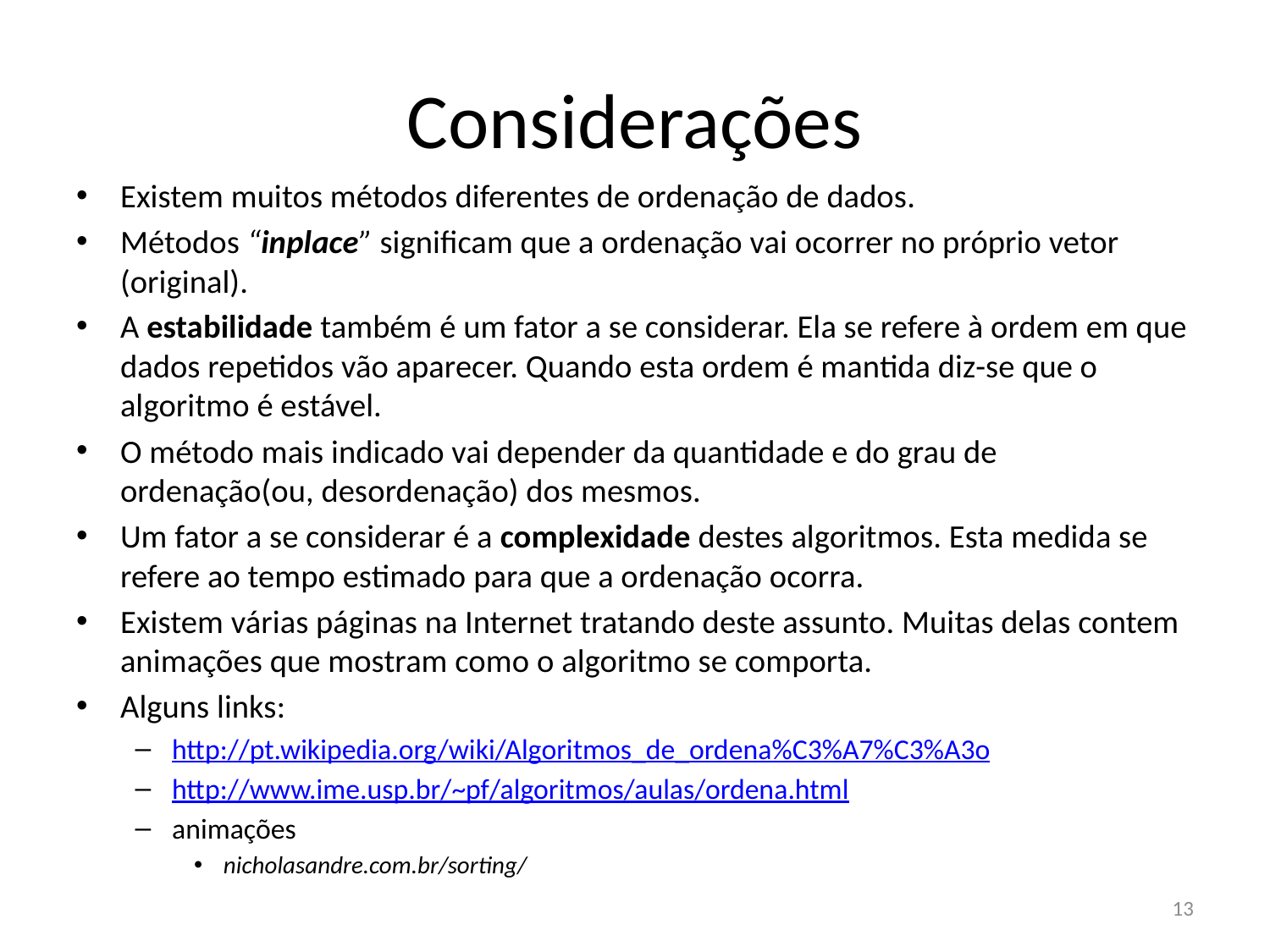

# Considerações
Existem muitos métodos diferentes de ordenação de dados.
Métodos “inplace” significam que a ordenação vai ocorrer no próprio vetor (original).
A estabilidade também é um fator a se considerar. Ela se refere à ordem em que dados repetidos vão aparecer. Quando esta ordem é mantida diz-se que o algoritmo é estável.
O método mais indicado vai depender da quantidade e do grau de ordenação(ou, desordenação) dos mesmos.
Um fator a se considerar é a complexidade destes algoritmos. Esta medida se refere ao tempo estimado para que a ordenação ocorra.
Existem várias páginas na Internet tratando deste assunto. Muitas delas contem animações que mostram como o algoritmo se comporta.
Alguns links:
http://pt.wikipedia.org/wiki/Algoritmos_de_ordena%C3%A7%C3%A3o
http://www.ime.usp.br/~pf/algoritmos/aulas/ordena.html
animações
nicholasandre.com.br/sorting/

13